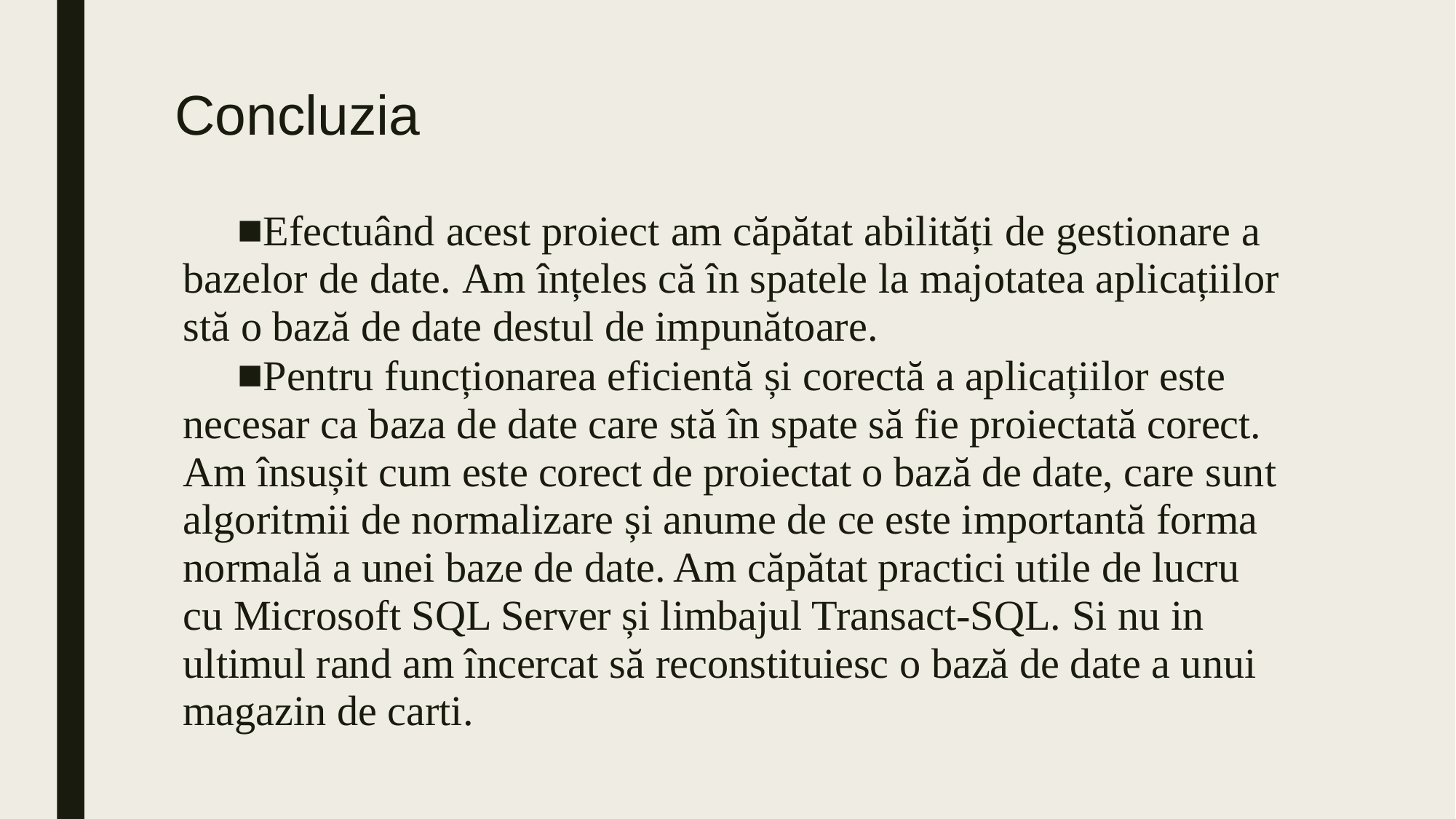

# Concluzia
Efectuând acest proiect am căpătat abilități de gestionare a bazelor de date. Am înțeles că în spatele la majotatea aplicațiilor stă o bază de date destul de impunătoare.
Pentru funcționarea eficientă și corectă a aplicațiilor este necesar ca baza de date care stă în spate să fie proiectată corect. Am însușit cum este corect de proiectat o bază de date, care sunt algoritmii de normalizare și anume de ce este importantă forma normală a unei baze de date. Am căpătat practici utile de lucru cu Microsoft SQL Server și limbajul Transact-SQL. Si nu in ultimul rand am încercat să reconstituiesc o bază de date a unui magazin de carti.